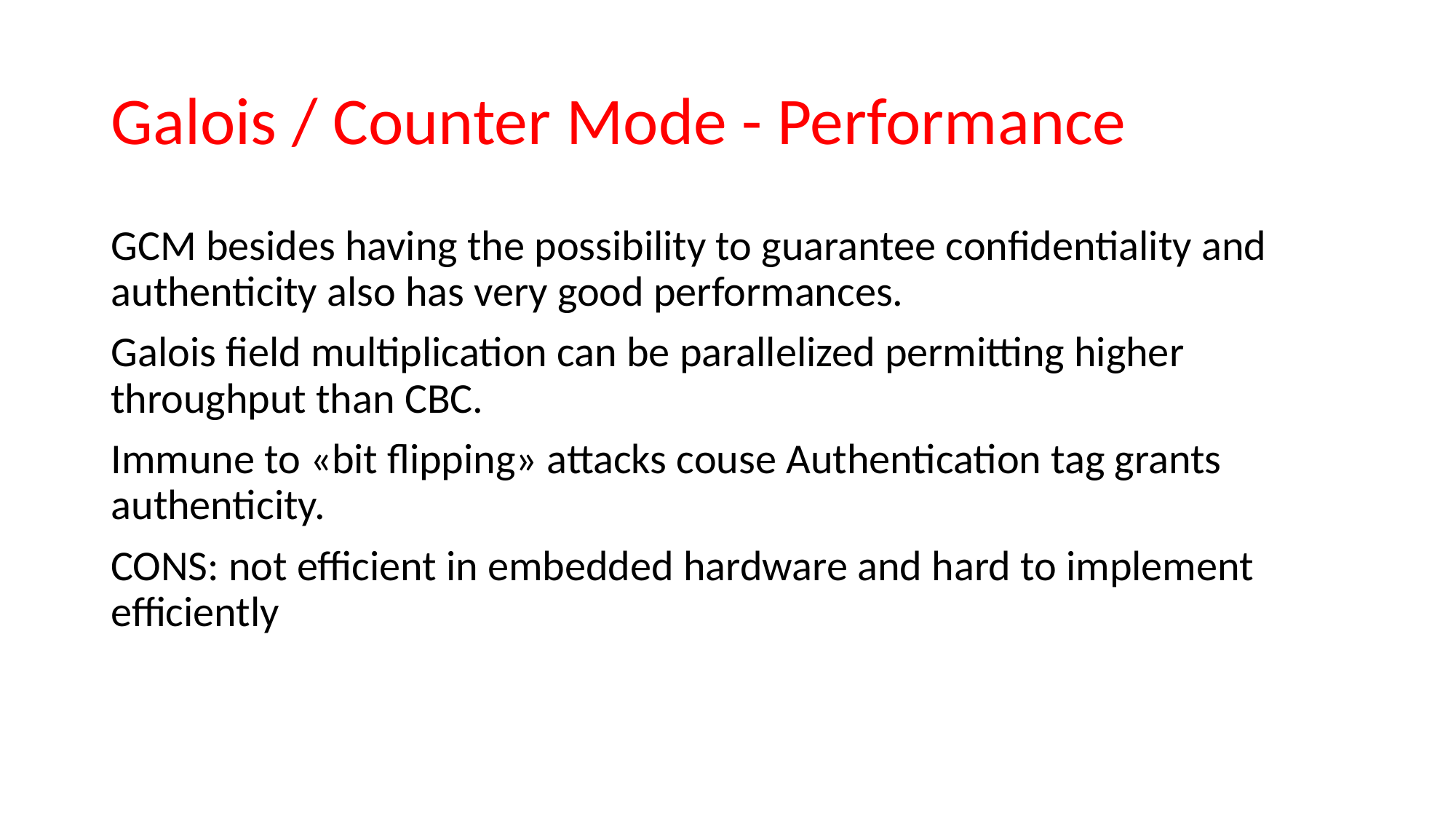

# Galois / Counter Mode - Performance
GCM besides having the possibility to guarantee confidentiality and authenticity also has very good performances.
Galois field multiplication can be parallelized permitting higher throughput than CBC.
Immune to «bit flipping» attacks couse Authentication tag grants authenticity.
CONS: not efficient in embedded hardware and hard to implement efficiently